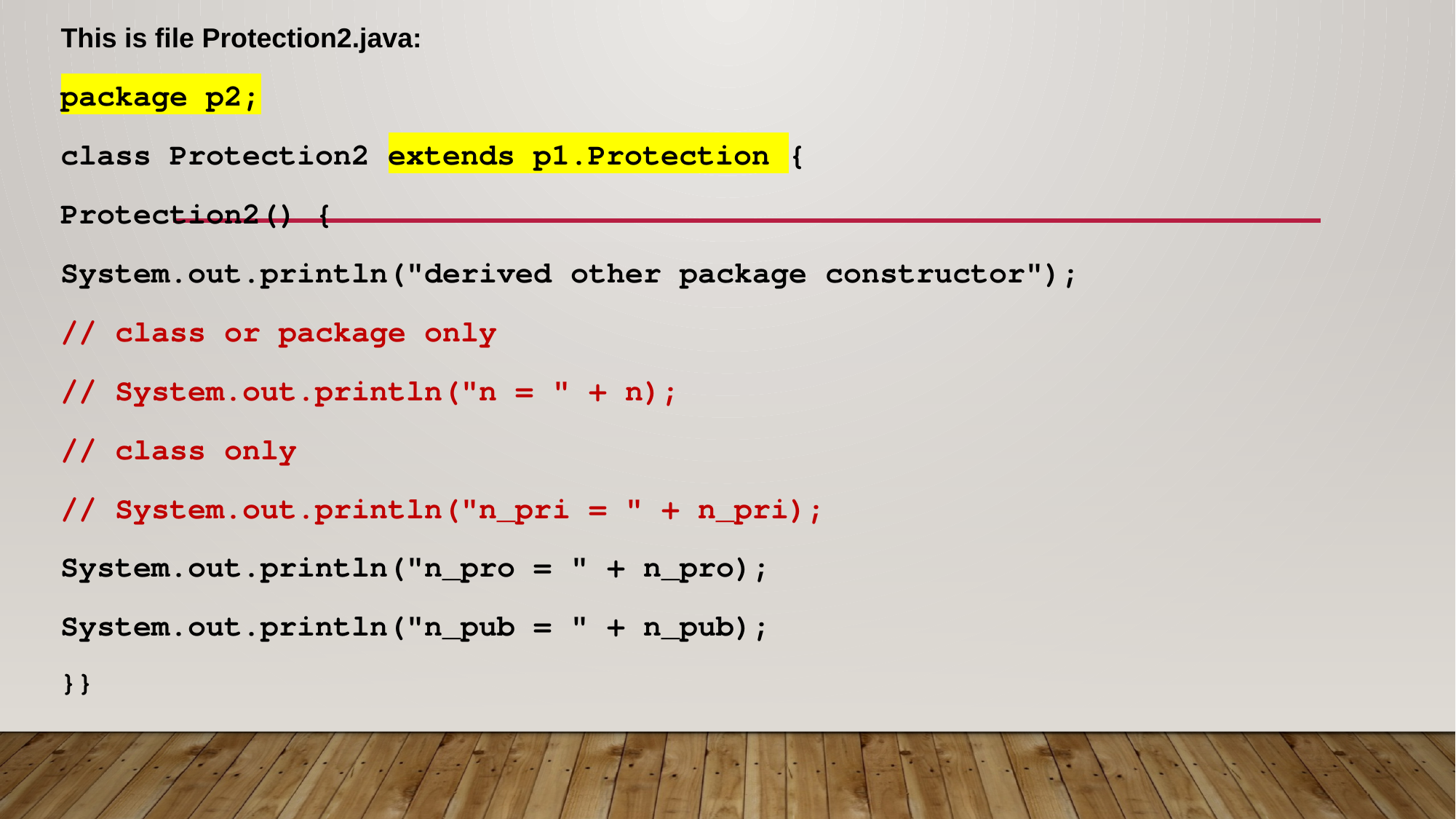

This is file Protection2.java:
package p2;
class Protection2 extends p1.Protection {
Protection2() {
System.out.println("derived other package constructor");
// class or package only
// System.out.println("n = " + n);
// class only
// System.out.println("n_pri = " + n_pri);
System.out.println("n_pro = " + n_pro);
System.out.println("n_pub = " + n_pub);
}}
#